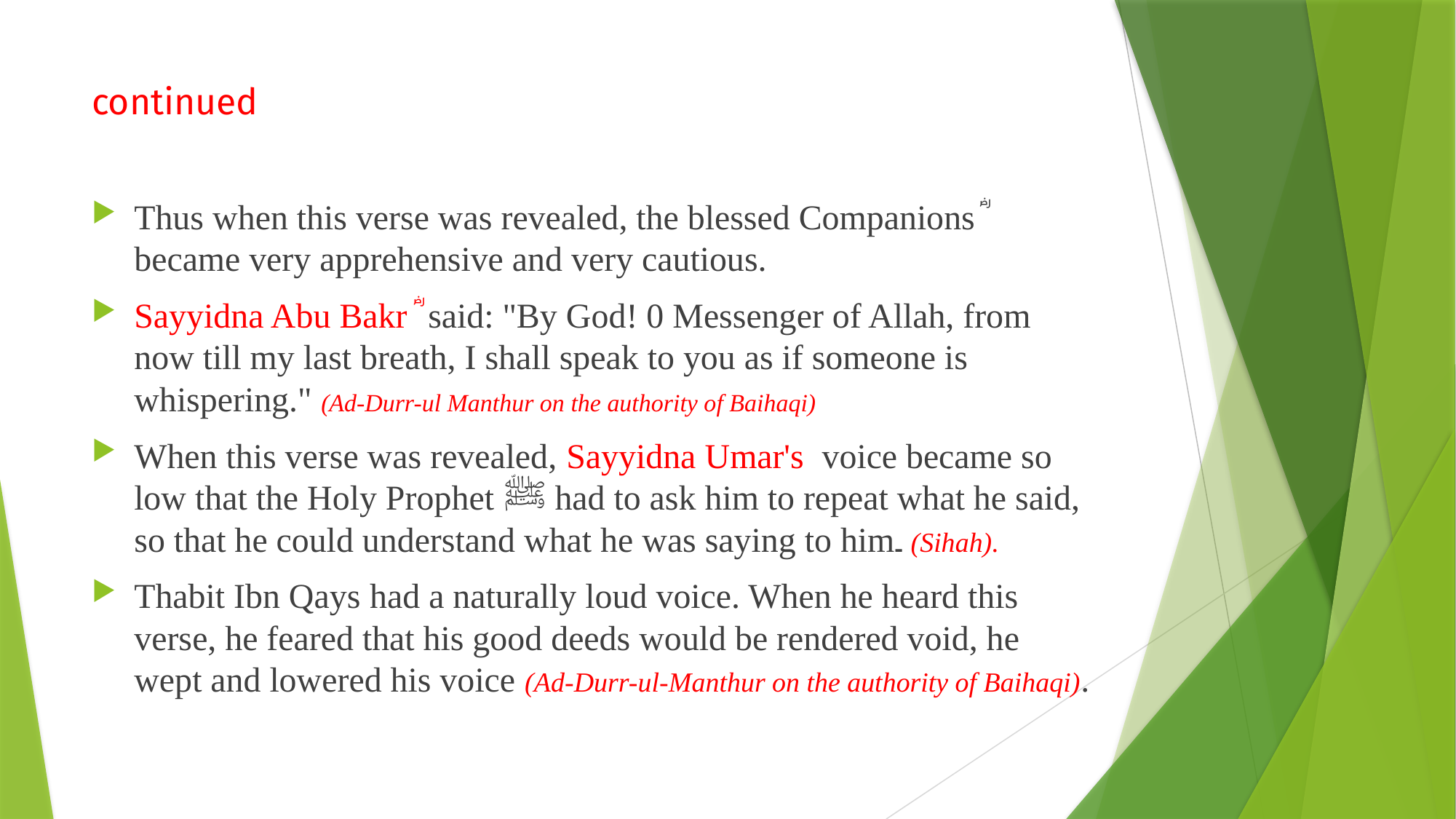

# continued
Thus when this verse was revealed, the blessed Companions ؓ became very apprehensive and very cautious.
Sayyidna Abu Bakr ؓ said: "By God! 0 Messenger of Allah, from now till my last breath, I shall speak to you as if someone is whispering." (Ad-Durr-ul Manthur on the authority of Baihaqi)
When this verse was revealed, Sayyidna Umar's  voice became so low that the Holy Prophet ﷺ had to ask him to repeat what he said, so that he could understand what he was saying to him۔ (Sihah).
Thabit Ibn Qays had a naturally loud voice. When he heard this verse, he feared that his good deeds would be rendered void, he wept and lowered his voice (Ad-Durr-ul-Manthur on the authority of Baihaqi).